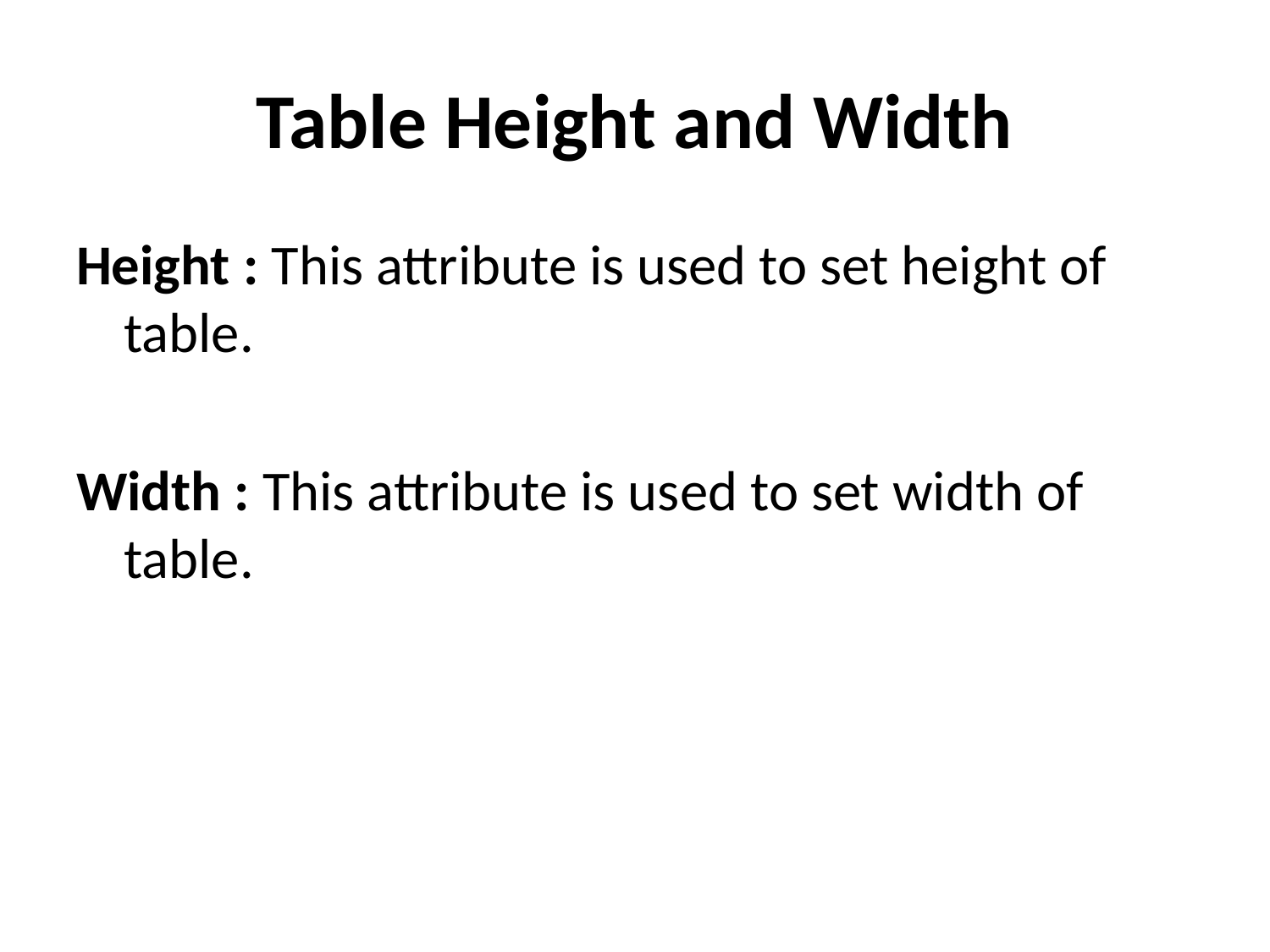

# Table Height and Width
Height : This attribute is used to set height of table.

Width : This attribute is used to set width of table.